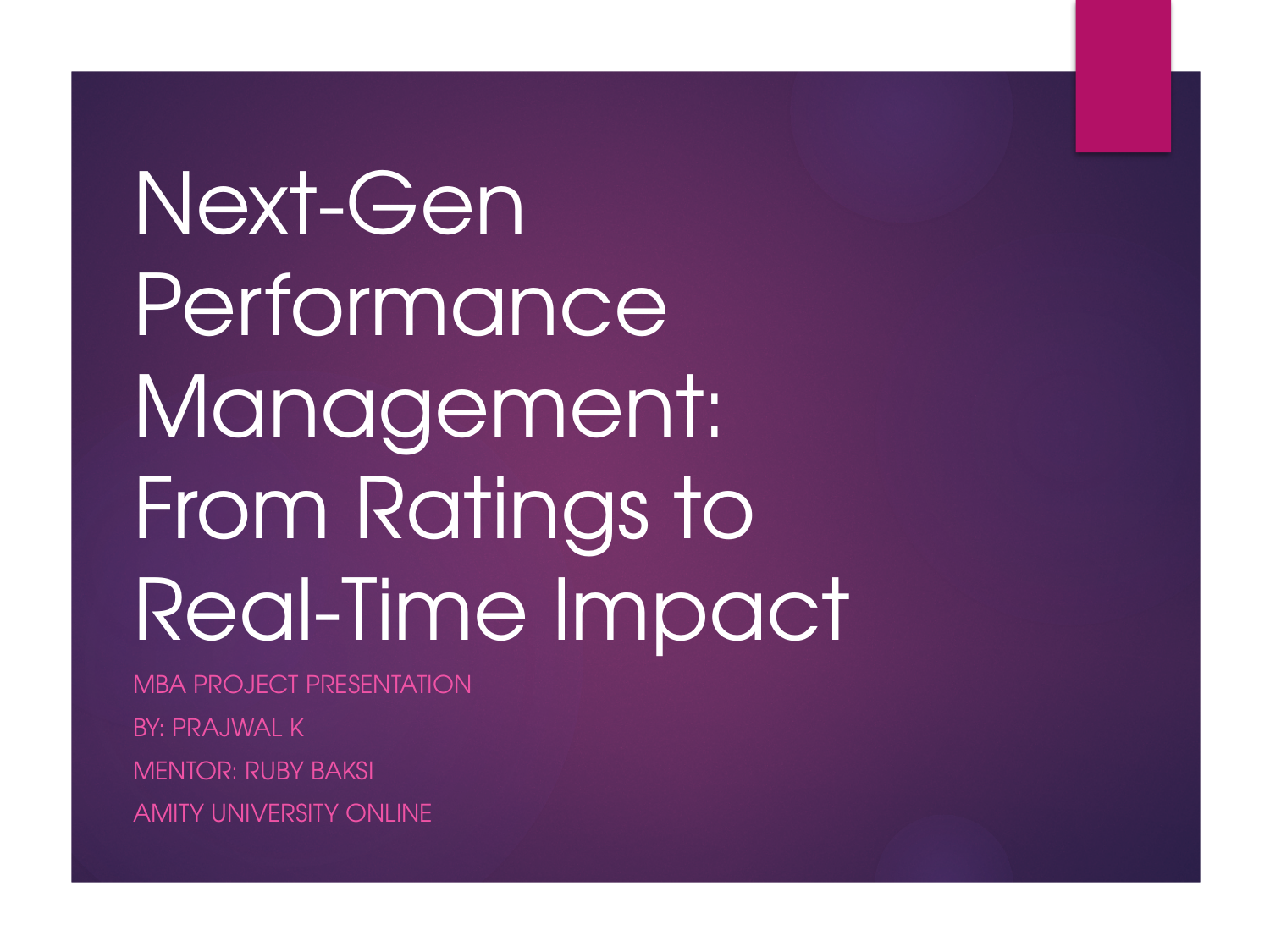

# Next-Gen Performance Management:
From Ratings to Real-Time Impact
MBA Project Presentation
By: Prajwal K
Mentor: Ruby Baksi
Amity University Online